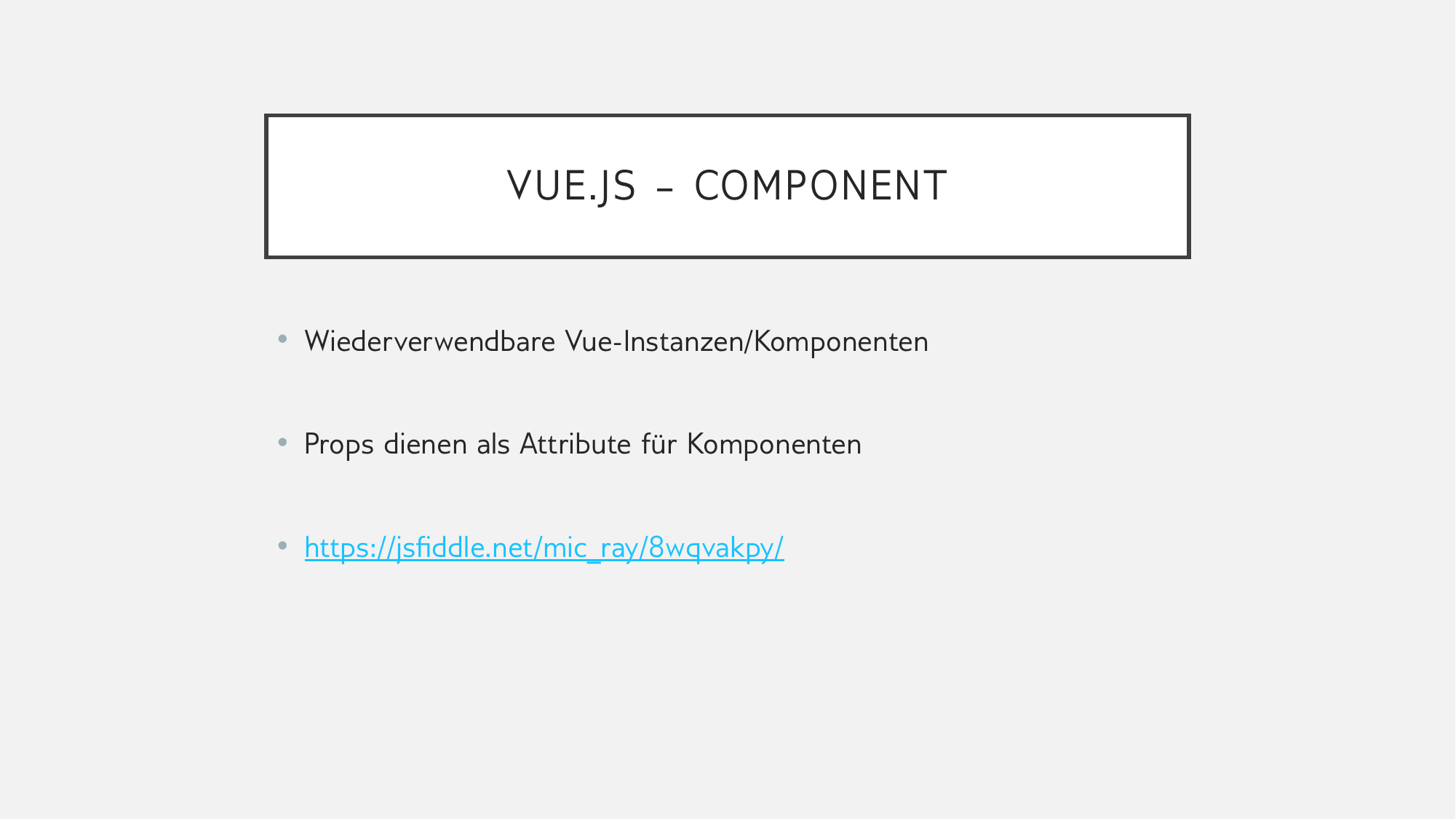

# Vue.js – component
Wiederverwendbare Vue-Instanzen/Komponenten

Props dienen als Attribute für Komponenten

https://jsfiddle.net/mic_ray/8wqvakpy/